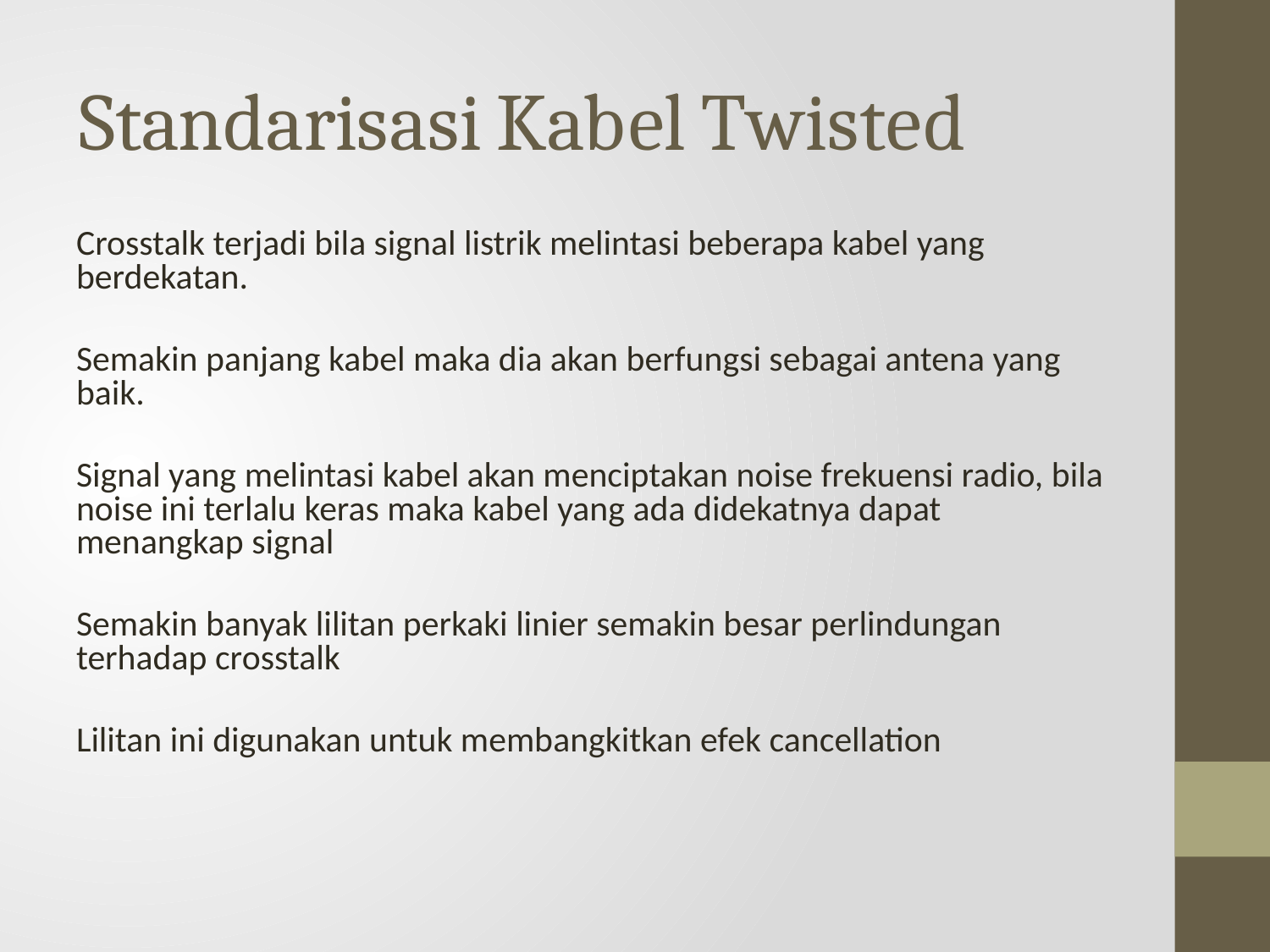

# Standarisasi Kabel Twisted
Crosstalk terjadi bila signal listrik melintasi beberapa kabel yang berdekatan.

Semakin panjang kabel maka dia akan berfungsi sebagai antena yang baik.

Signal yang melintasi kabel akan menciptakan noise frekuensi radio, bila noise ini terlalu keras maka kabel yang ada didekatnya dapat menangkap signal

Semakin banyak lilitan perkaki linier semakin besar perlindungan terhadap crosstalk

Lilitan ini digunakan untuk membangkitkan efek cancellation